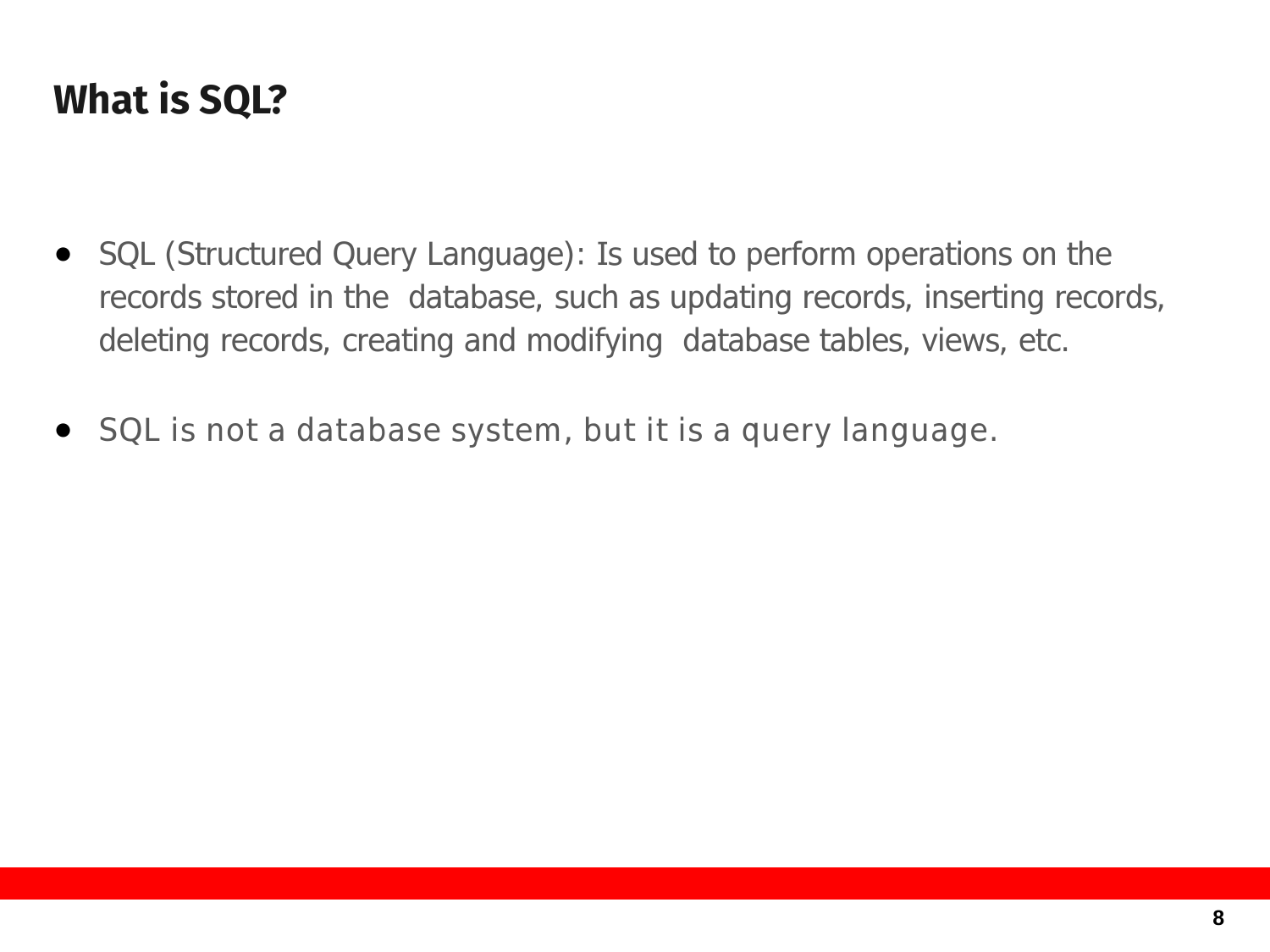

# What is SQL?
SQL (Structured Query Language): Is used to perform operations on the records stored in the  database, such as updating records, inserting records, deleting records, creating and modifying  database tables, views, etc.

SQL is not a database system, but it is a query language.